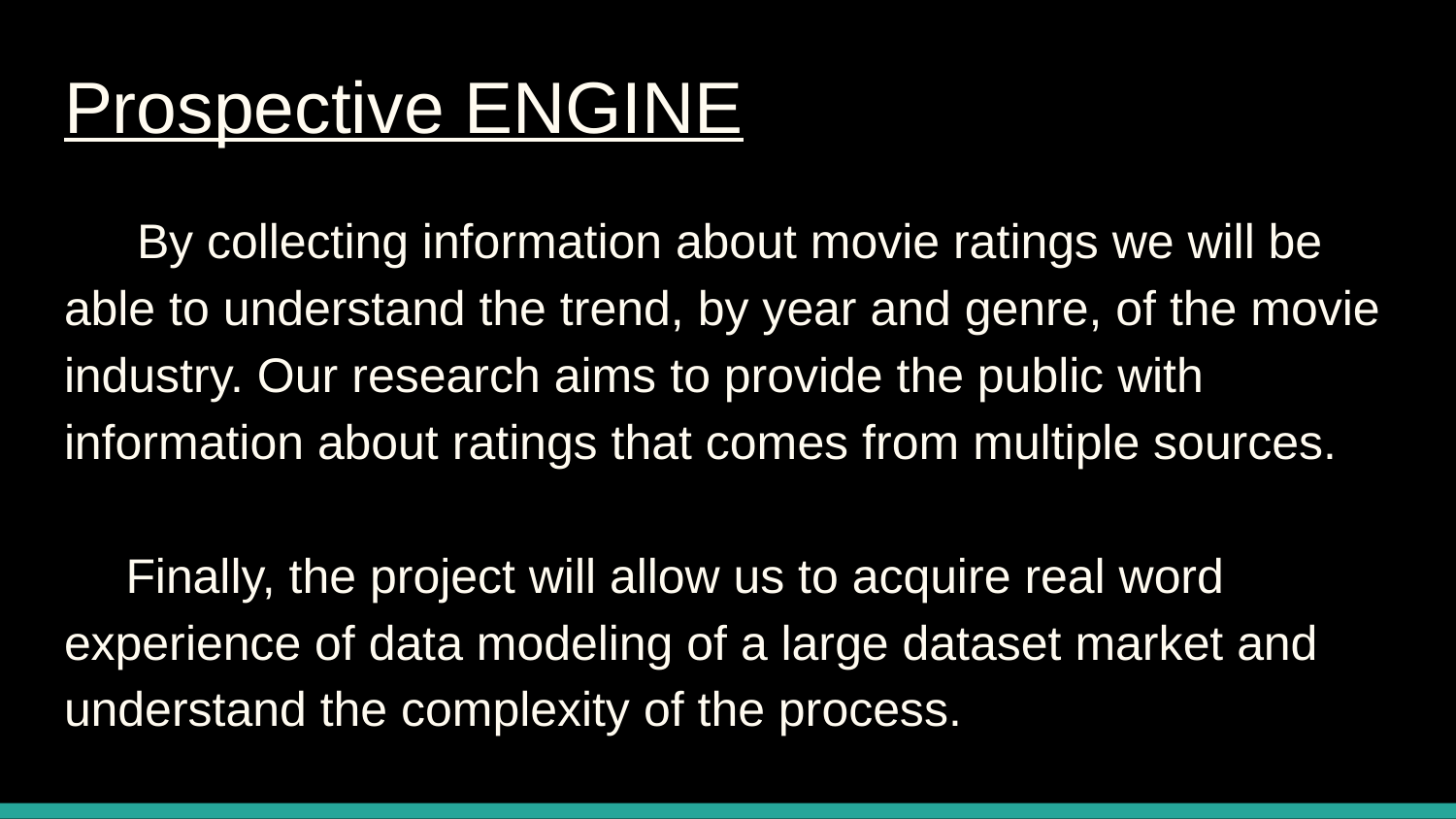

# Prospective ENGINE
By collecting information about movie ratings we will be able to understand the trend, by year and genre, of the movie industry. Our research aims to provide the public with information about ratings that comes from multiple sources.

Finally, the project will allow us to acquire real word experience of data modeling of a large dataset market and understand the complexity of the process.